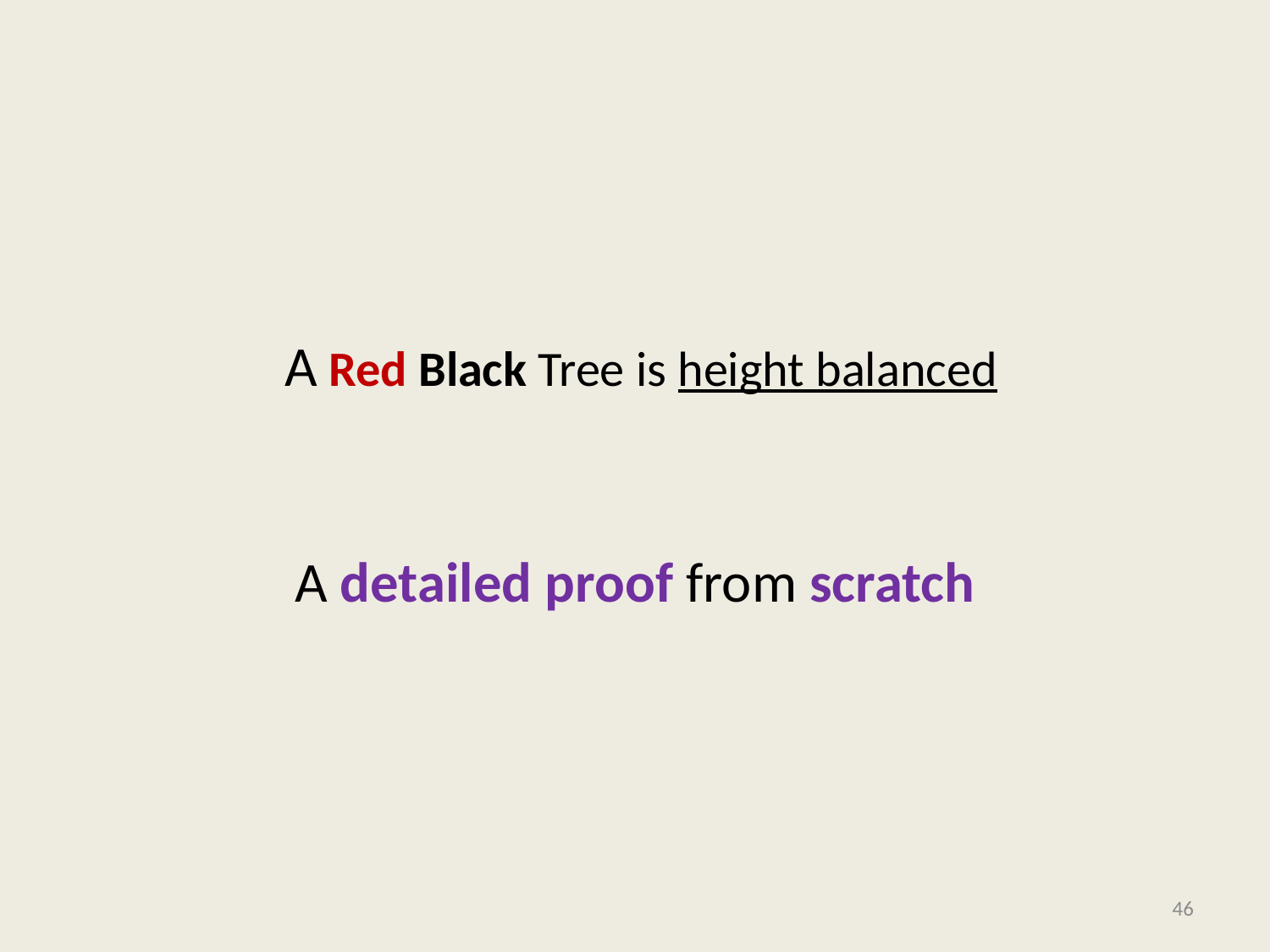

# A Red Black Tree is height balanced
A detailed proof from scratch
46